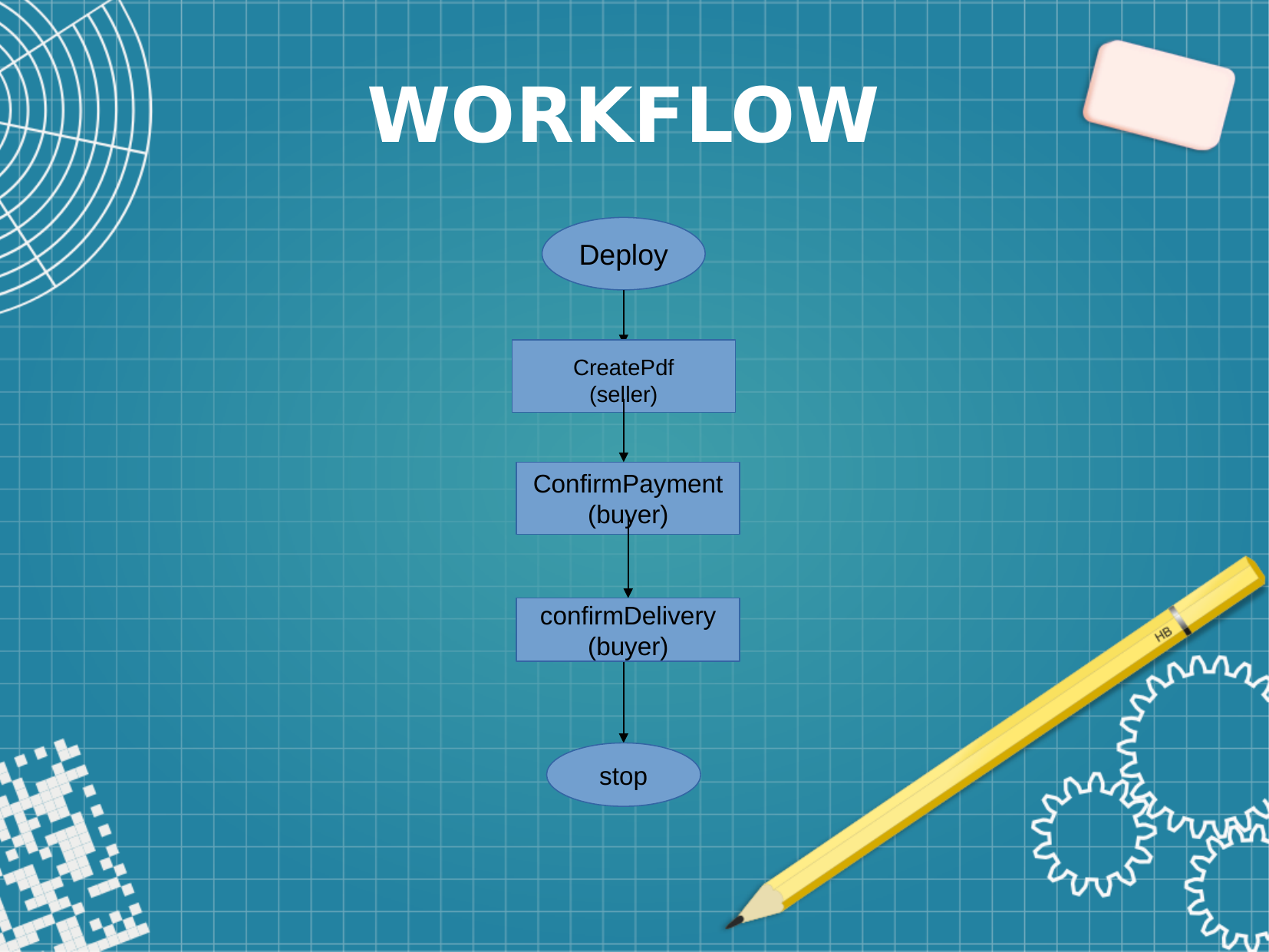

WORKFLOW
Deploy

CreatePdf
(seller)

ConfirmPayment
(buyer)
confirmDelivery
(buyer)
stop